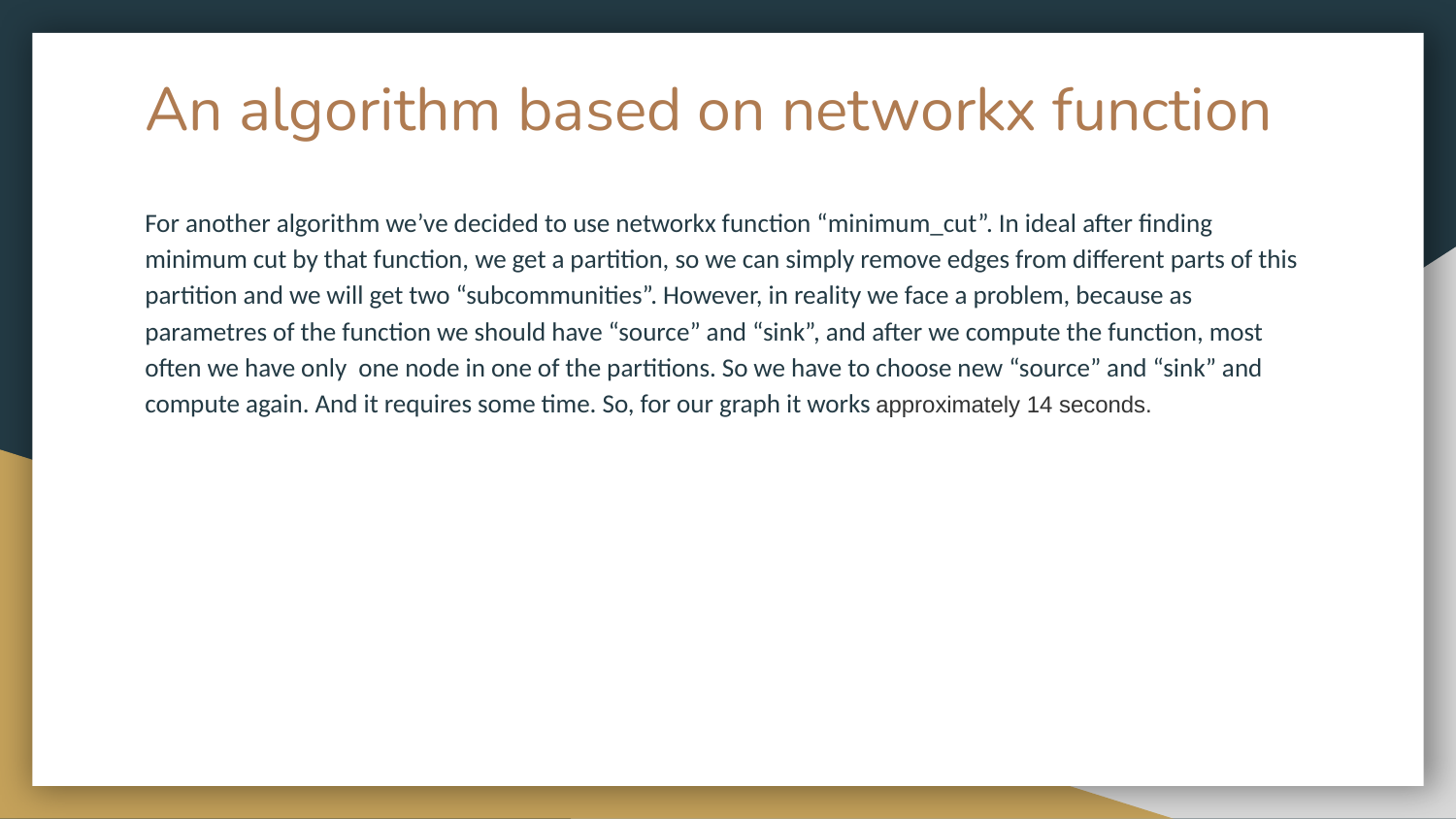

# An algorithm based on networkx function
For another algorithm we’ve decided to use networkx function “minimum_cut”. In ideal after finding minimum cut by that function, we get a partition, so we can simply remove edges from different parts of this partition and we will get two “subcommunities”. However, in reality we face a problem, because as parametres of the function we should have “source” and “sink”, and after we compute the function, most often we have only  one node in one of the partitions. So we have to choose new “source” and “sink” and compute again. And it requires some time. So, for our graph it works approximately 14 seconds.